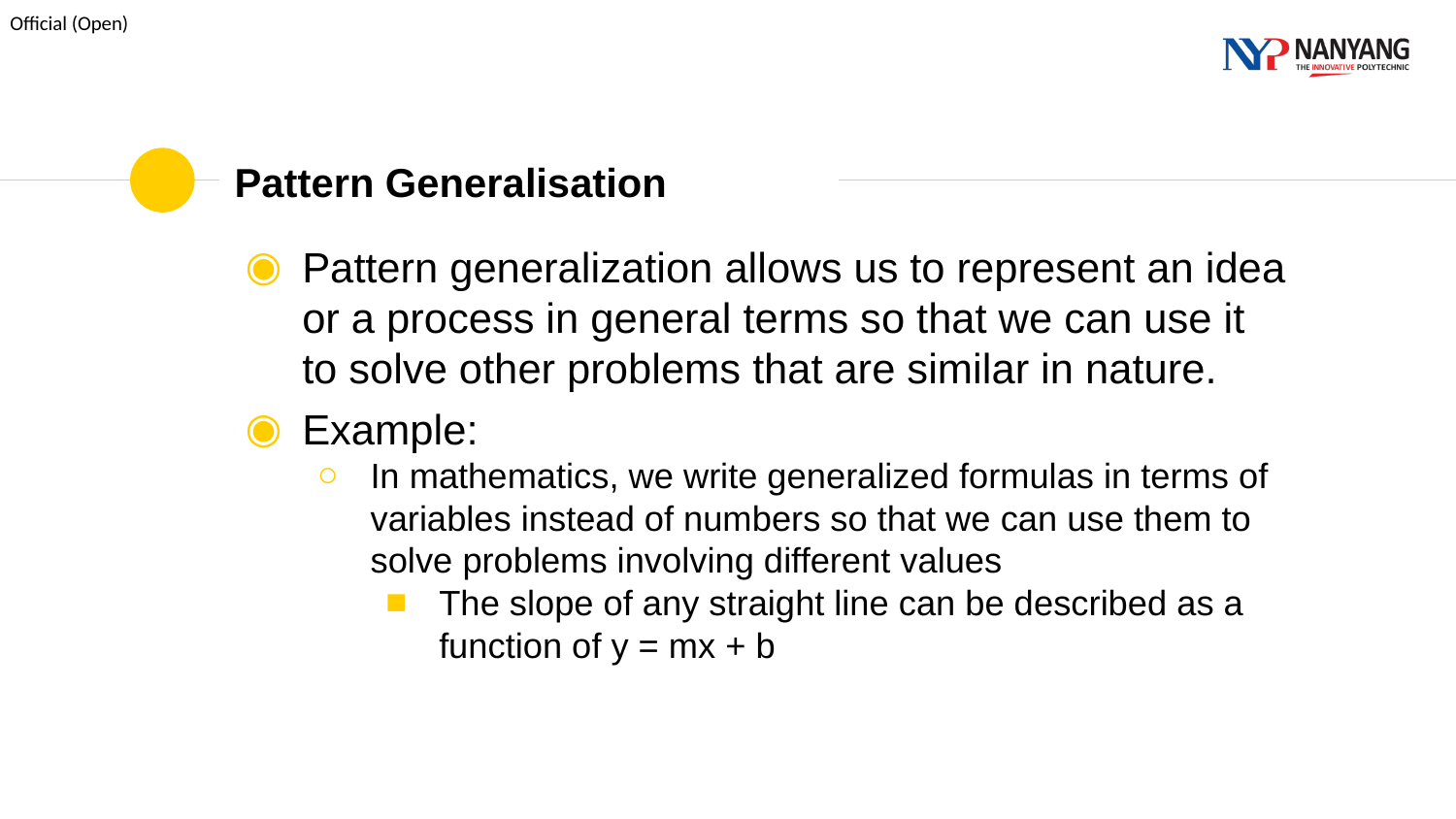

# Pattern Generalisation
Pattern generalization allows us to represent an idea or a process in general terms so that we can use it to solve other problems that are similar in nature.
Example:
In mathematics, we write generalized formulas in terms of variables instead of numbers so that we can use them to solve problems involving different values
The slope of any straight line can be described as a function of y = mx + b